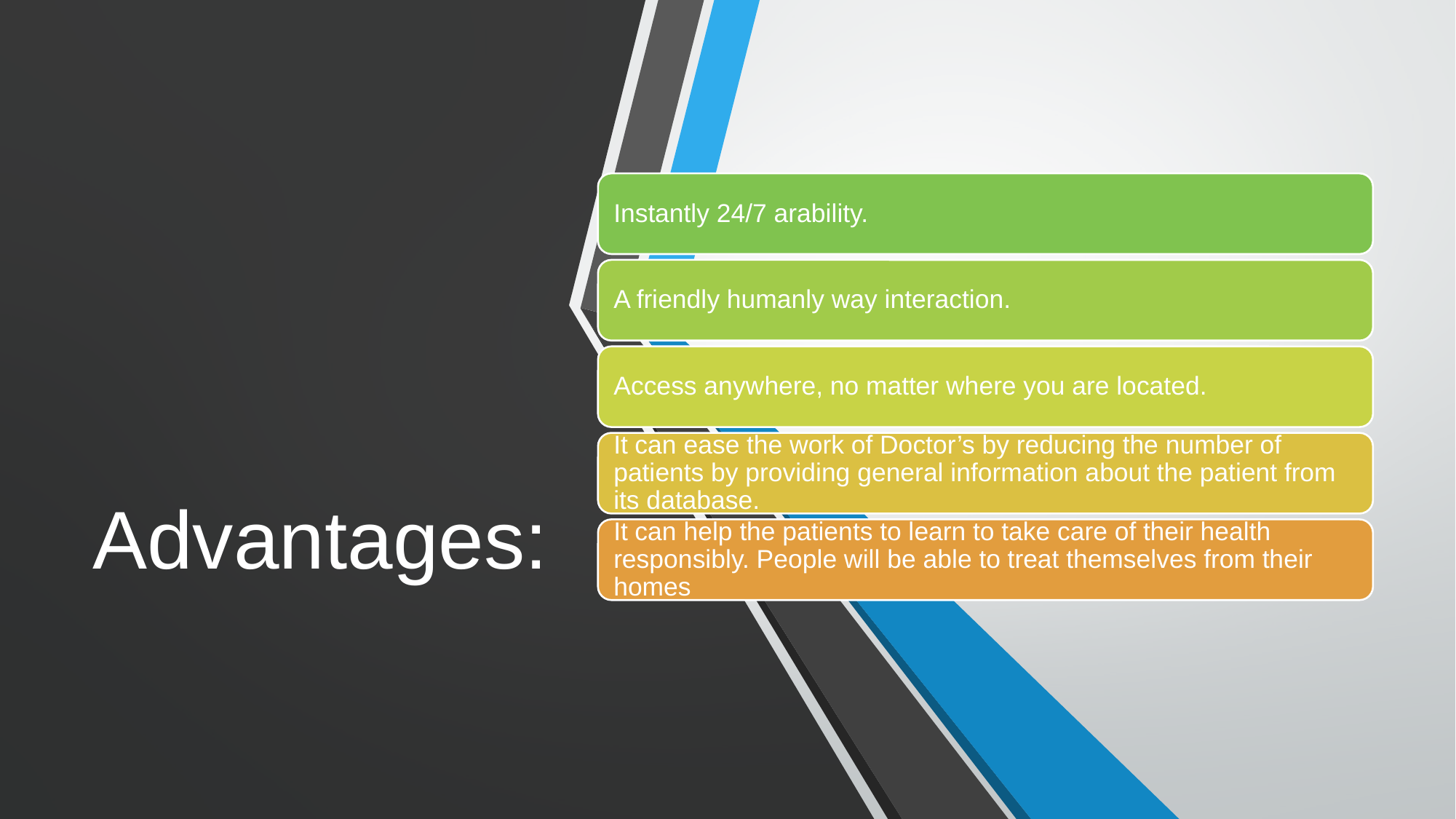

Instantly 24/7 arability.
A friendly humanly way interaction.
Access anywhere, no matter where you are located.
It can ease the work of Doctor’s by reducing the number of patients by providing general information about the patient from its database.
It can help the patients to learn to take care of their health responsibly. People will be able to treat themselves from their homes
# Advantages: